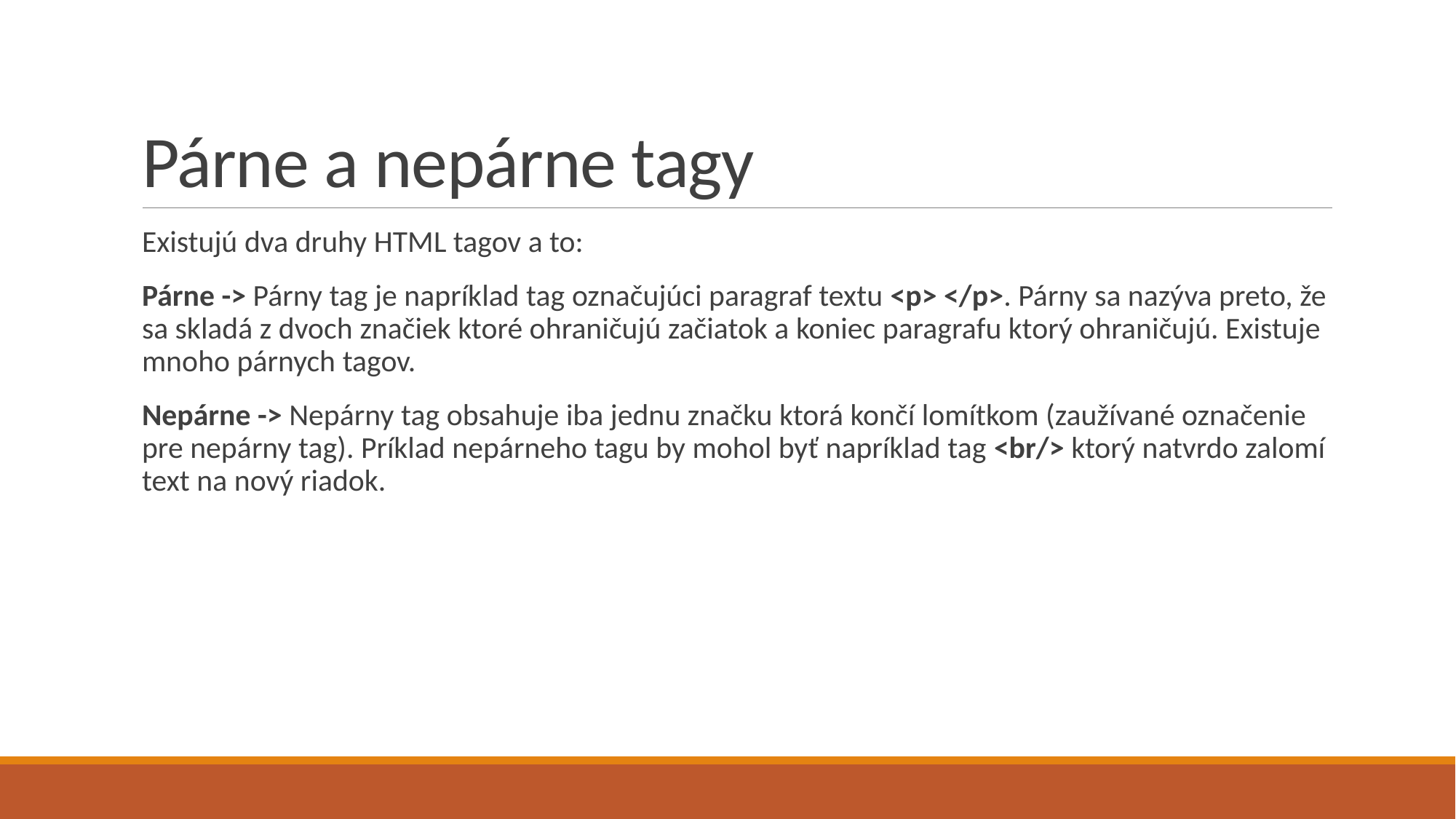

# Párne a nepárne tagy
Existujú dva druhy HTML tagov a to:
Párne -> Párny tag je napríklad tag označujúci paragraf textu <p> </p>. Párny sa nazýva preto, že sa skladá z dvoch značiek ktoré ohraničujú začiatok a koniec paragrafu ktorý ohraničujú. Existuje mnoho párnych tagov.
Nepárne -> Nepárny tag obsahuje iba jednu značku ktorá končí lomítkom (zaužívané označenie pre nepárny tag). Príklad nepárneho tagu by mohol byť napríklad tag <br/> ktorý natvrdo zalomí text na nový riadok.